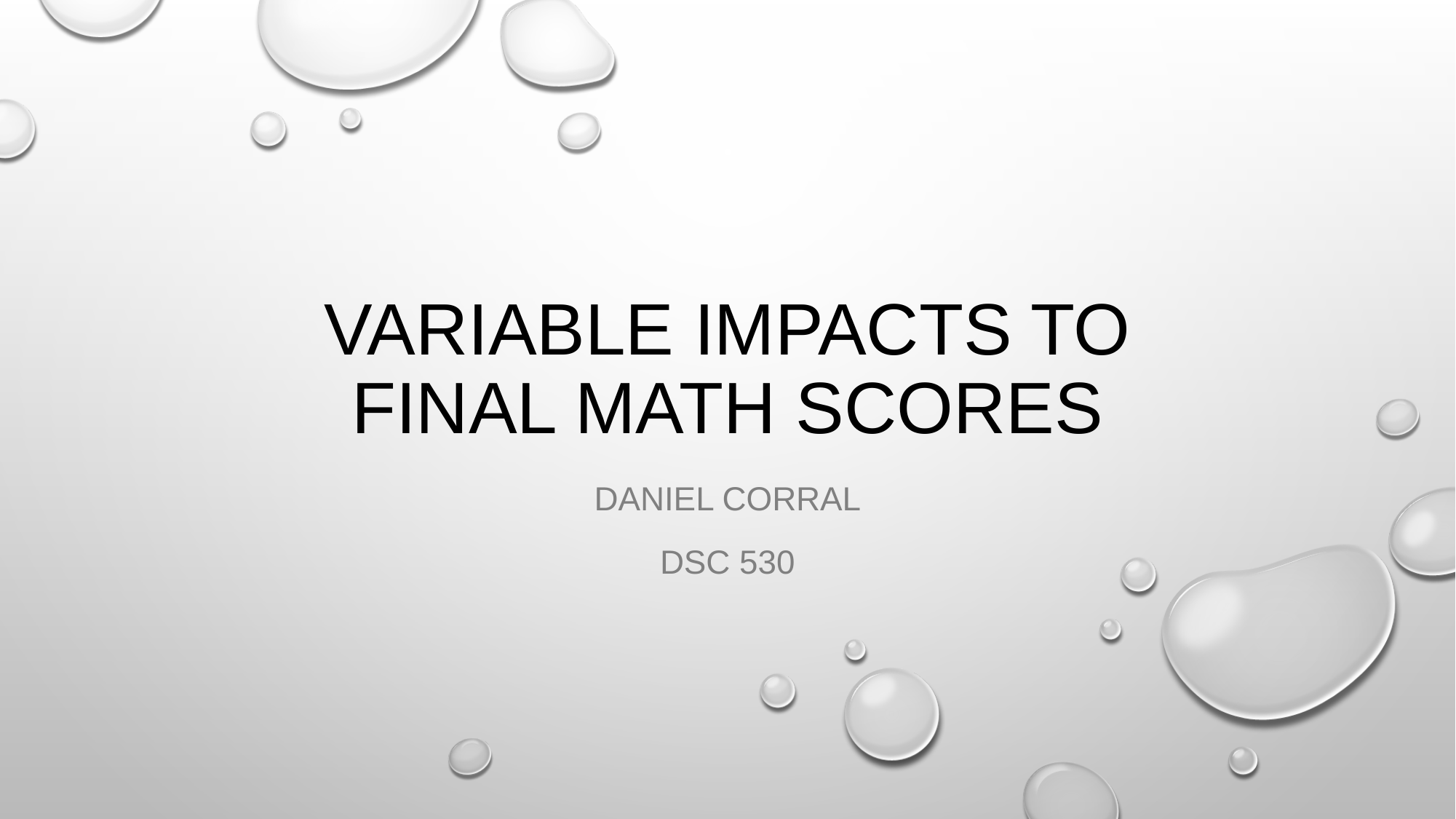

# Variable impacts to final math scores
Daniel corral
Dsc 530